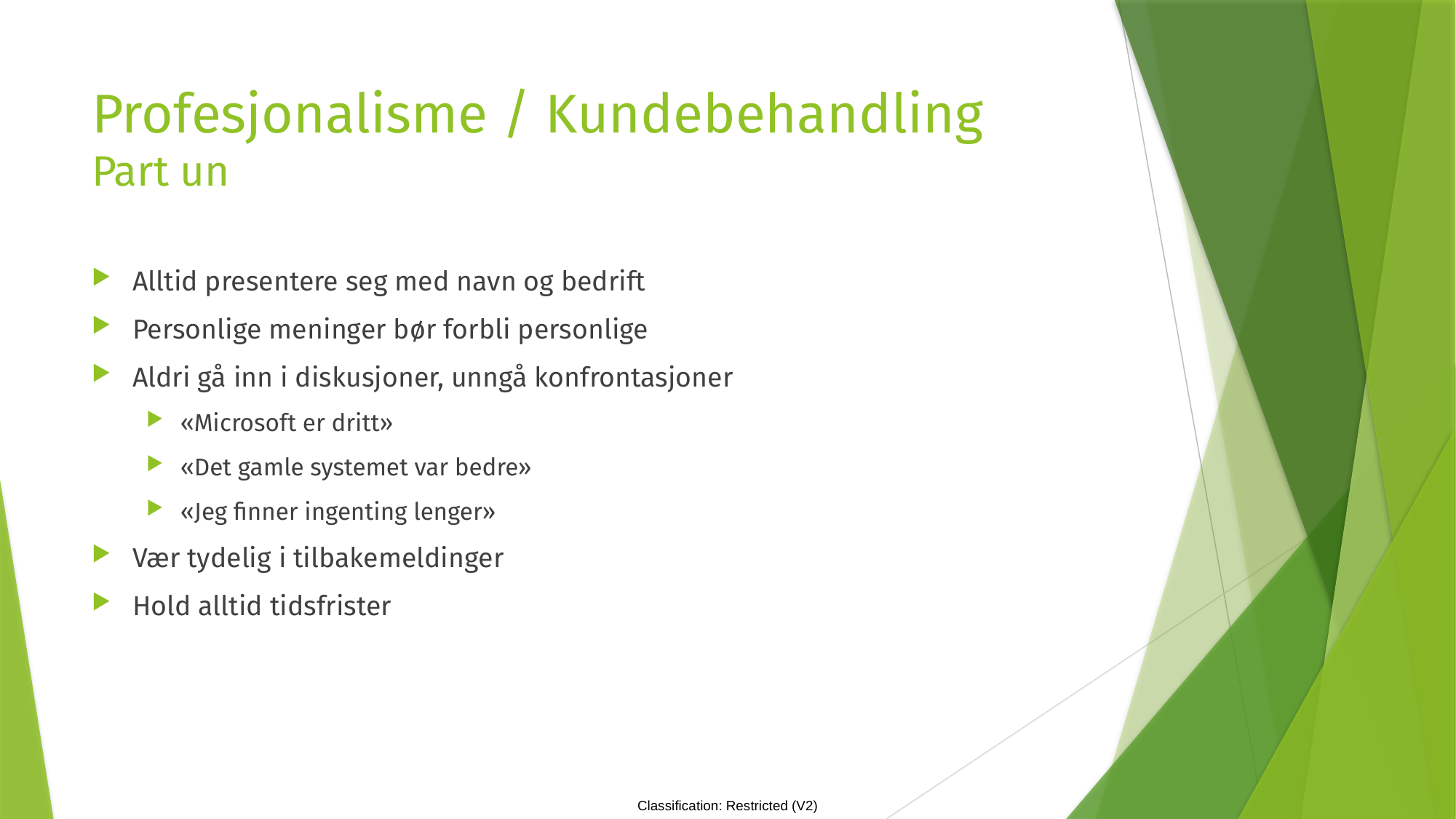

# Profesjonalisme / Kundebehandling Part un
Alltid presentere seg med navn og bedrift
Personlige meninger bør forbli personlige
Aldri gå inn i diskusjoner, unngå konfrontasjoner
«Microsoft er dritt»
«Det gamle systemet var bedre»
«Jeg finner ingenting lenger»
Vær tydelig i tilbakemeldinger
Hold alltid tidsfrister